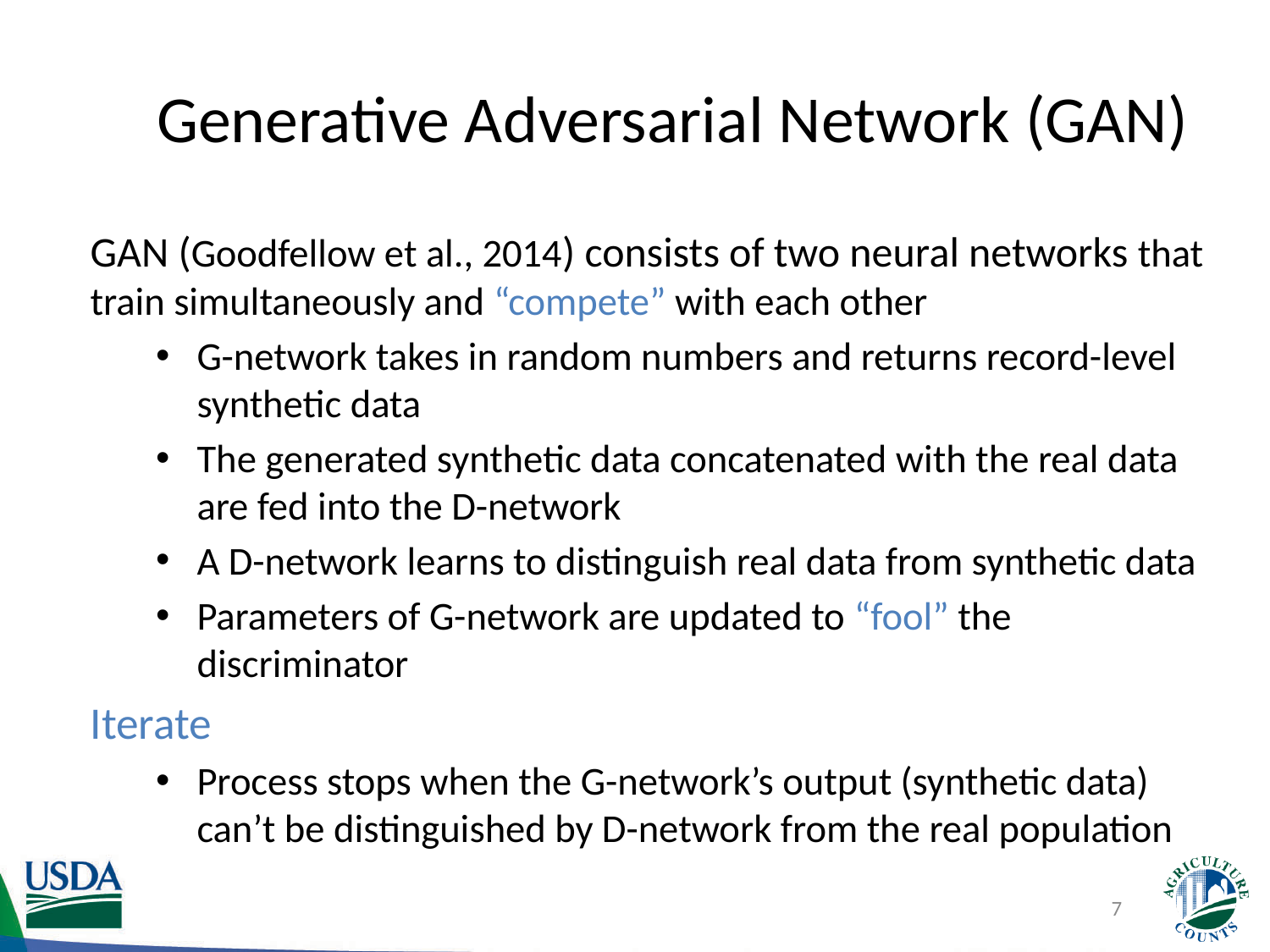

# Generative Adversarial Network (GAN)
GAN (Goodfellow et al., 2014) consists of two neural networks that train simultaneously and “compete” with each other
G-network takes in random numbers and returns record-level synthetic data
The generated synthetic data concatenated with the real data are fed into the D-network
A D-network learns to distinguish real data from synthetic data
Parameters of G-network are updated to “fool” the discriminator
Iterate
Process stops when the G-network’s output (synthetic data) can’t be distinguished by D-network from the real population